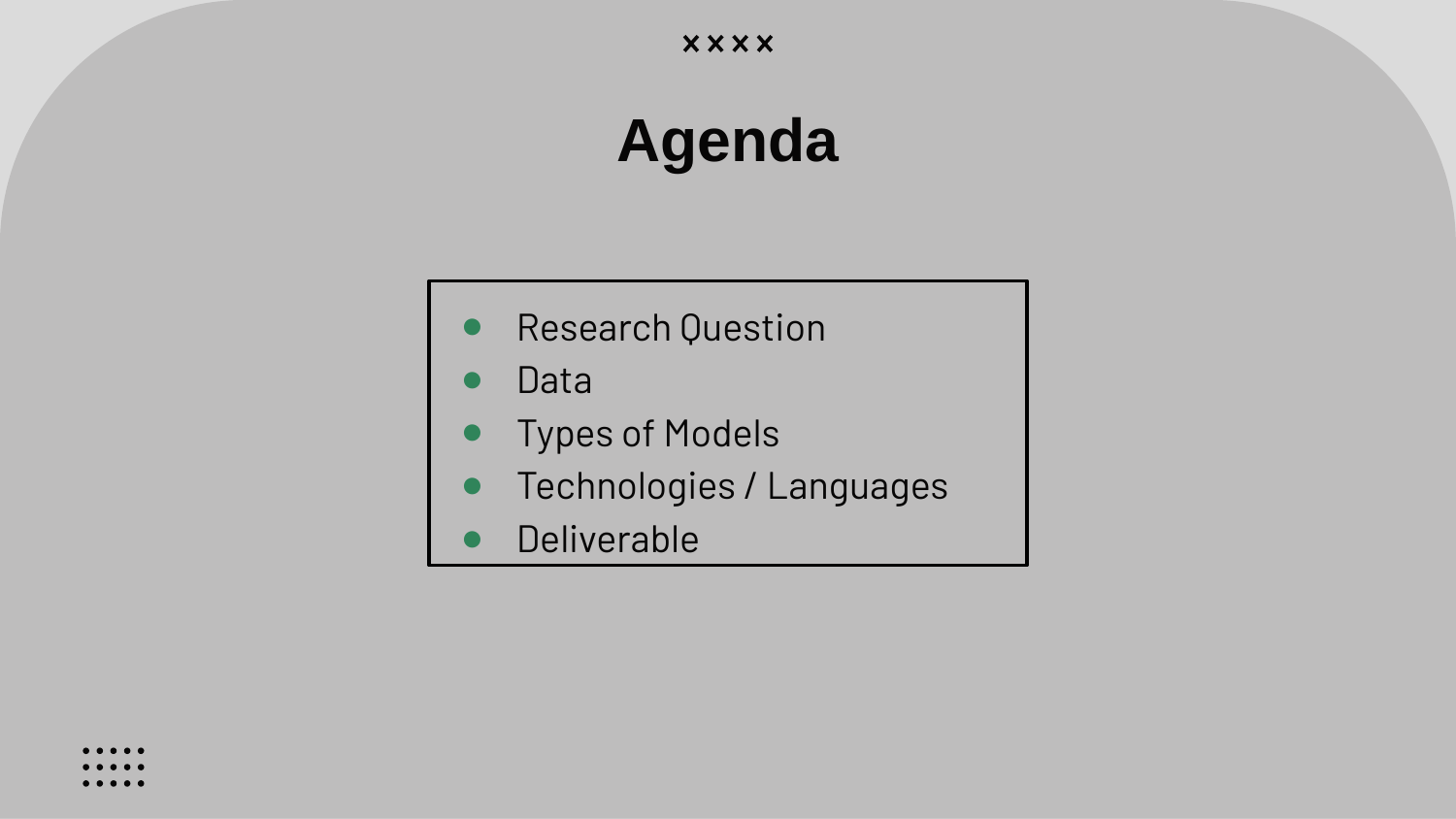

# Agenda
Research Question
Data
Types of Models
Technologies / Languages
Deliverable